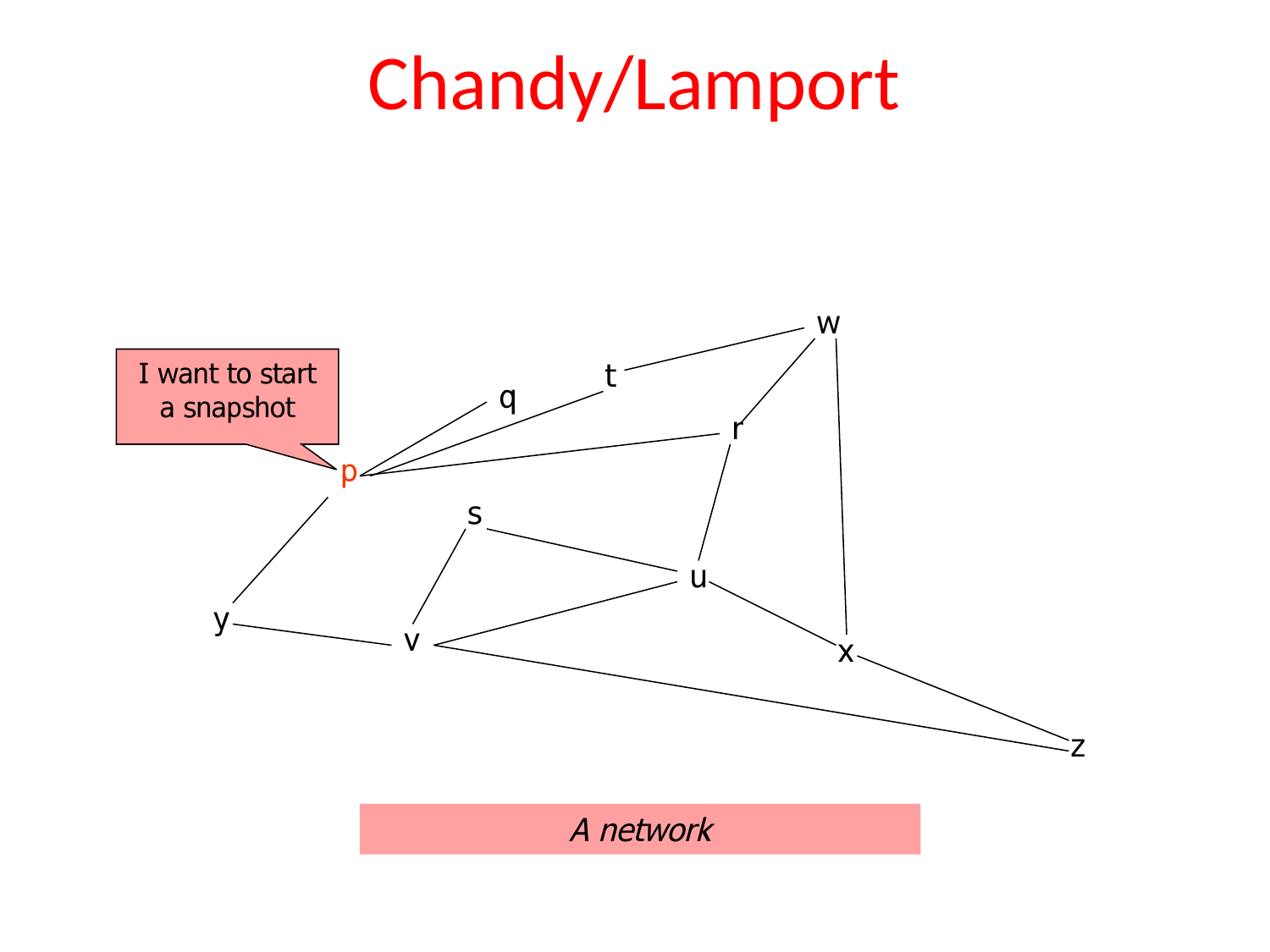

# Chandy/Lamport
w

I want to start a snapshot
t
q

r

p

s

u

y
v

x

z
A network